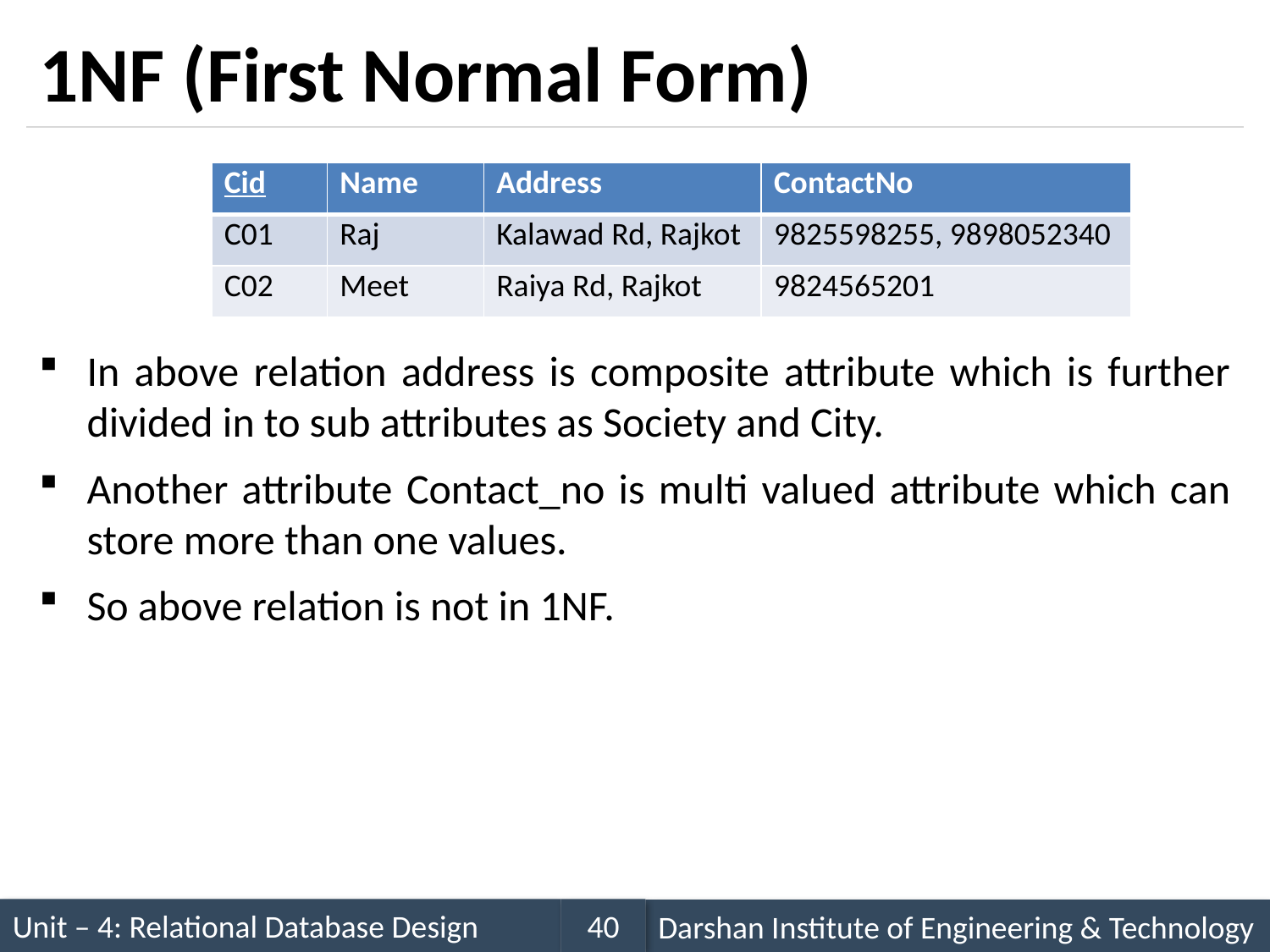

# 1NF (First Normal Form)

In above relation address is composite attribute which is further divided in to sub attributes as Society and City.
Another attribute Contact_no is multi valued attribute which can store more than one values.
So above relation is not in 1NF.
| Cid | Name | Address | ContactNo |
| --- | --- | --- | --- |
| C01 | Raj | Kalawad Rd, Rajkot | 9825598255, 9898052340 |
| C02 | Meet | Raiya Rd, Rajkot | 9824565201 |